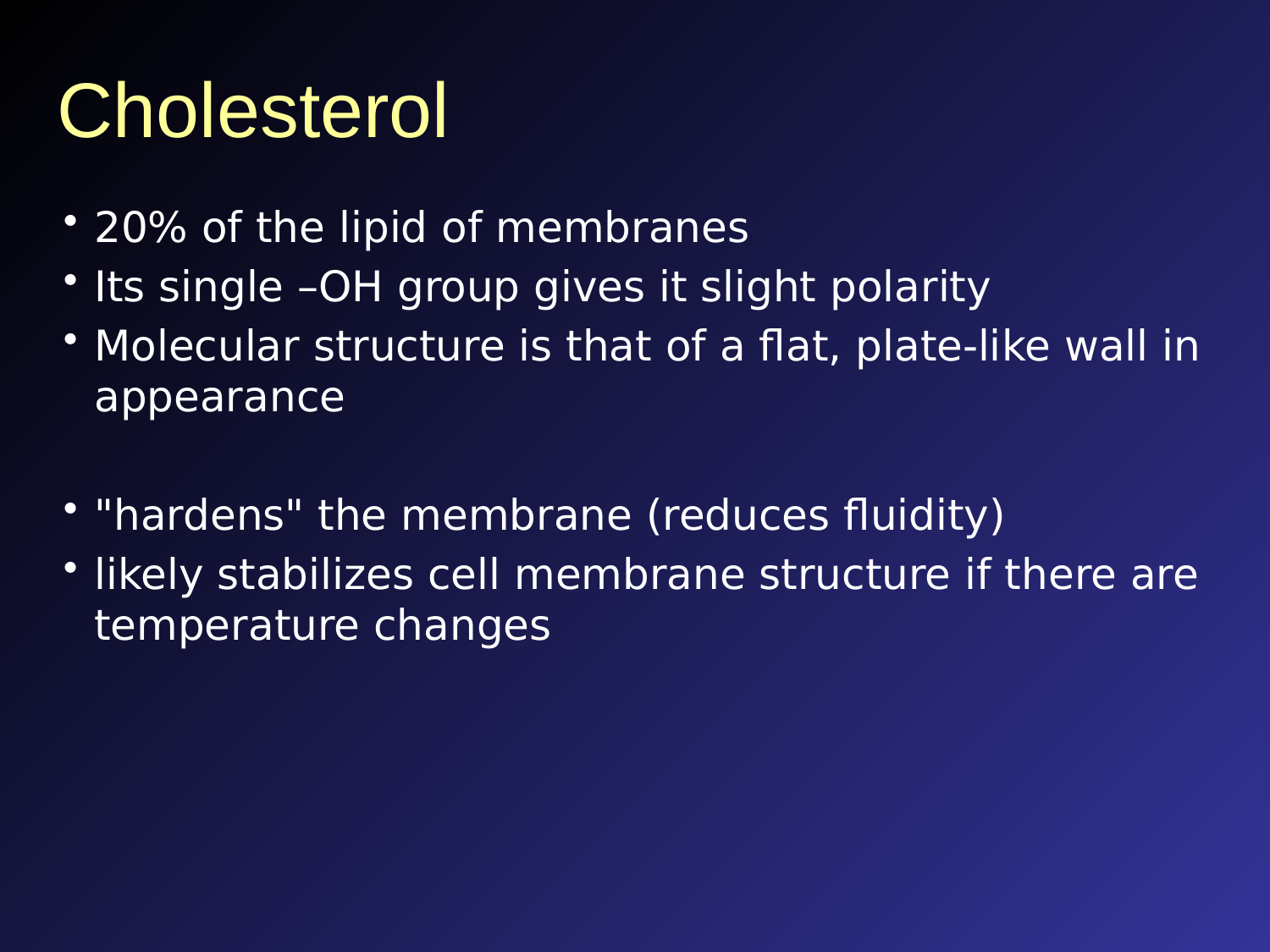

# Cholesterol
20% of the lipid of membranes
Its single –OH group gives it slight polarity
Molecular structure is that of a flat, plate-like wall in appearance

"hardens" the membrane (reduces fluidity)
likely stabilizes cell membrane structure if there are temperature changes